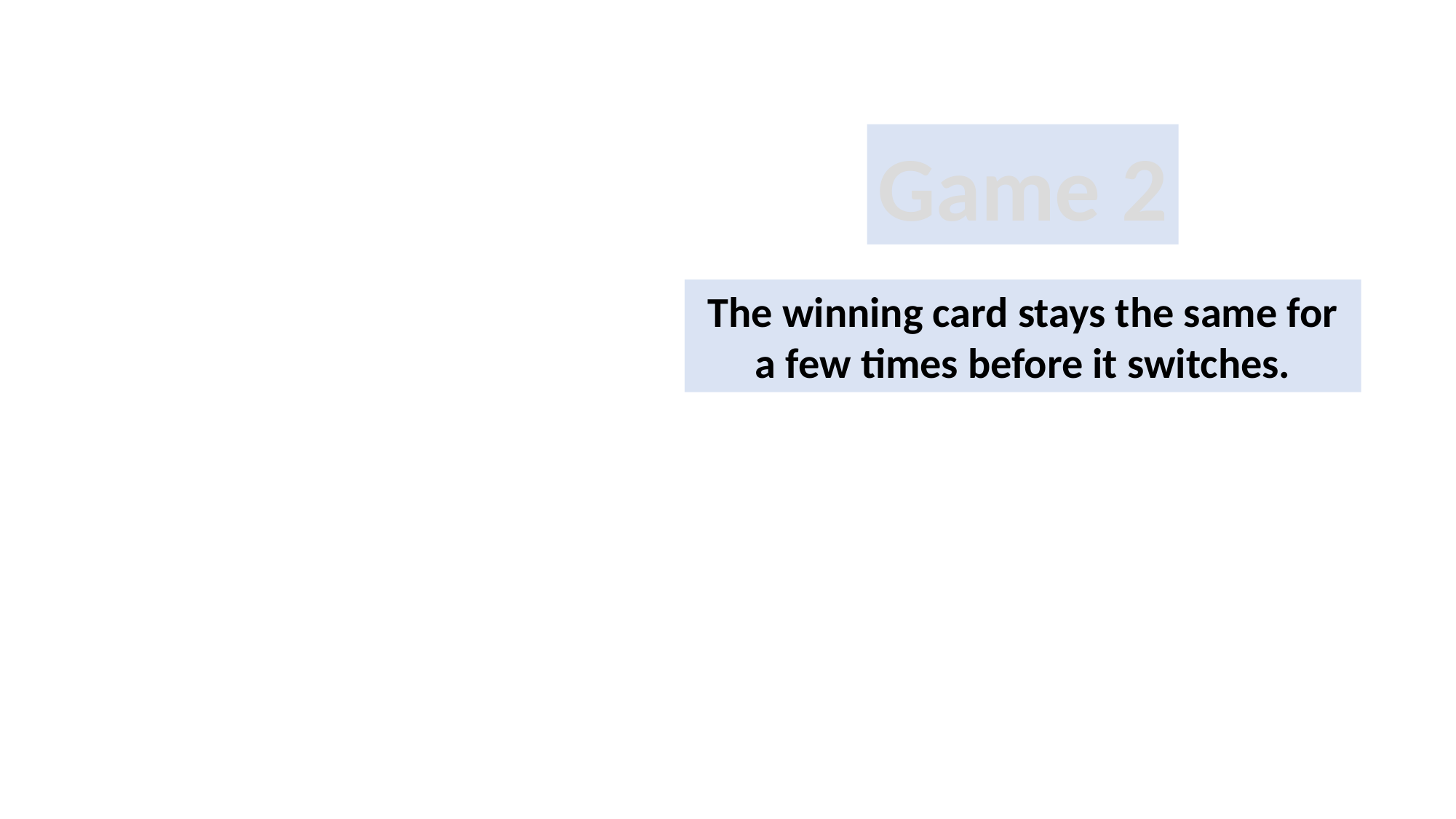

Game 2
The winning card stays the same for a few times before it switches.